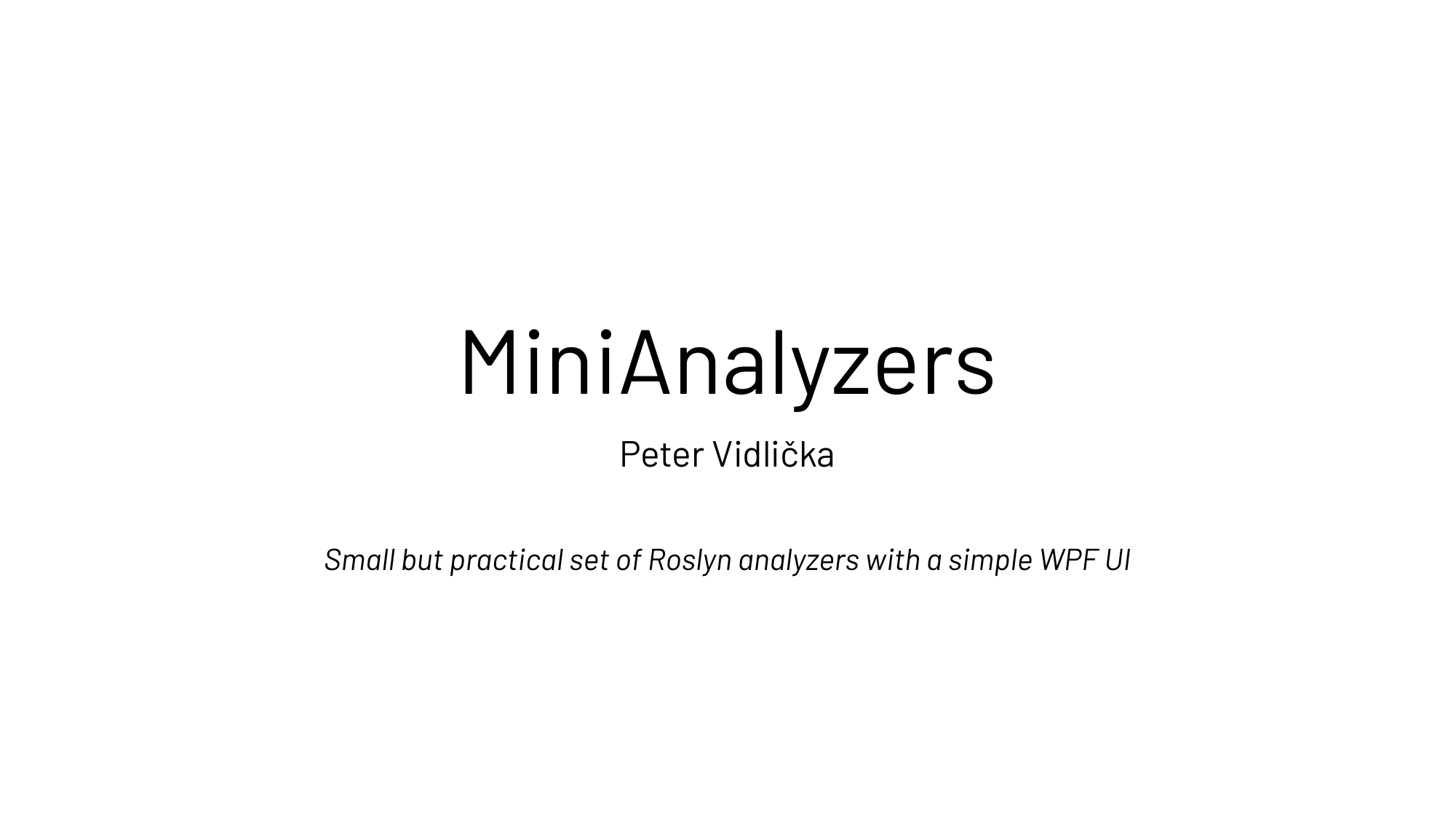

# MiniAnalyzers
Peter Vidlička

Small but practical set of Roslyn analyzers with a simple WPF UI